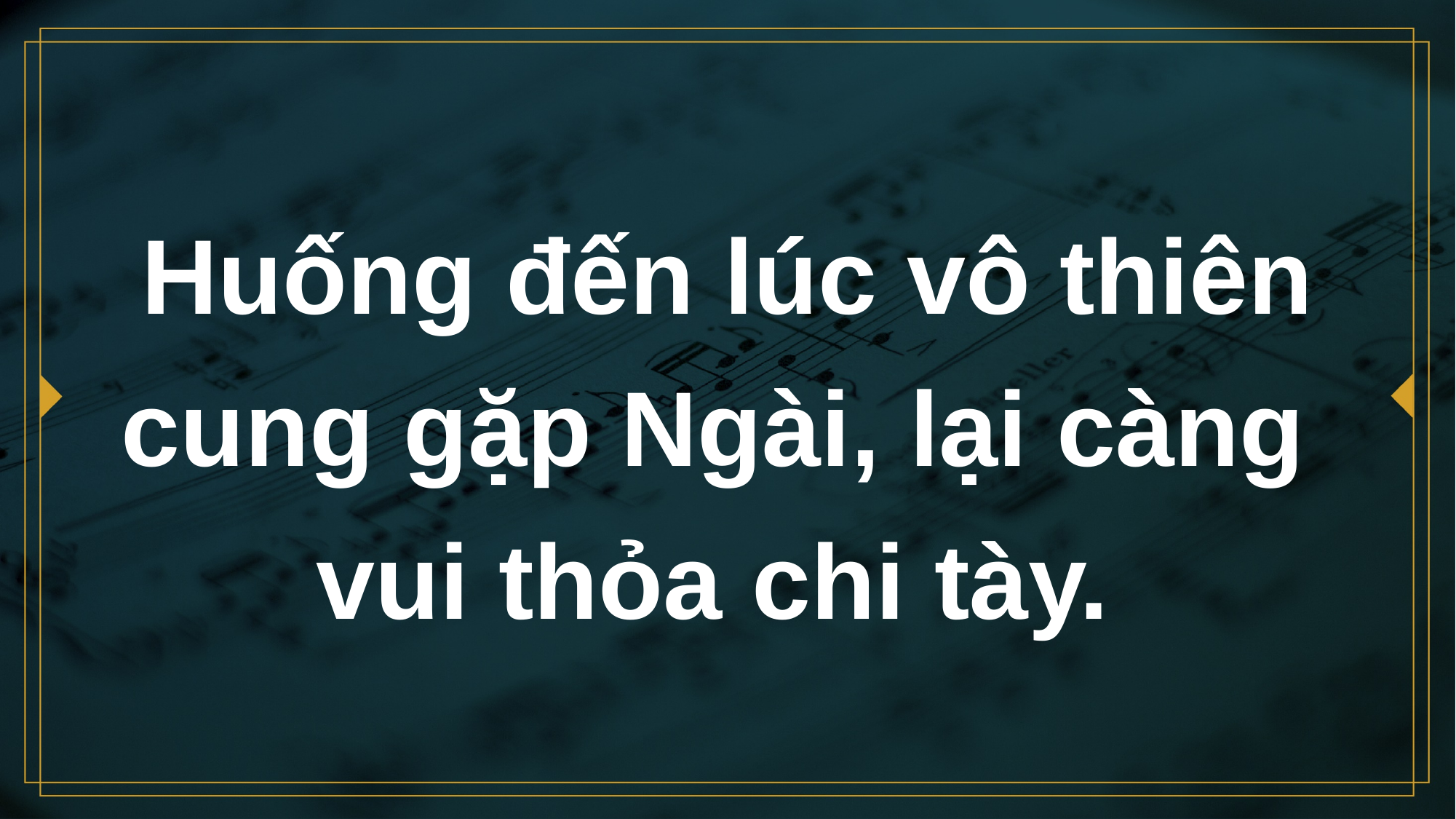

# Huống đến lúc vô thiên cung gặp Ngài, lại càng vui thỏa chi tày.